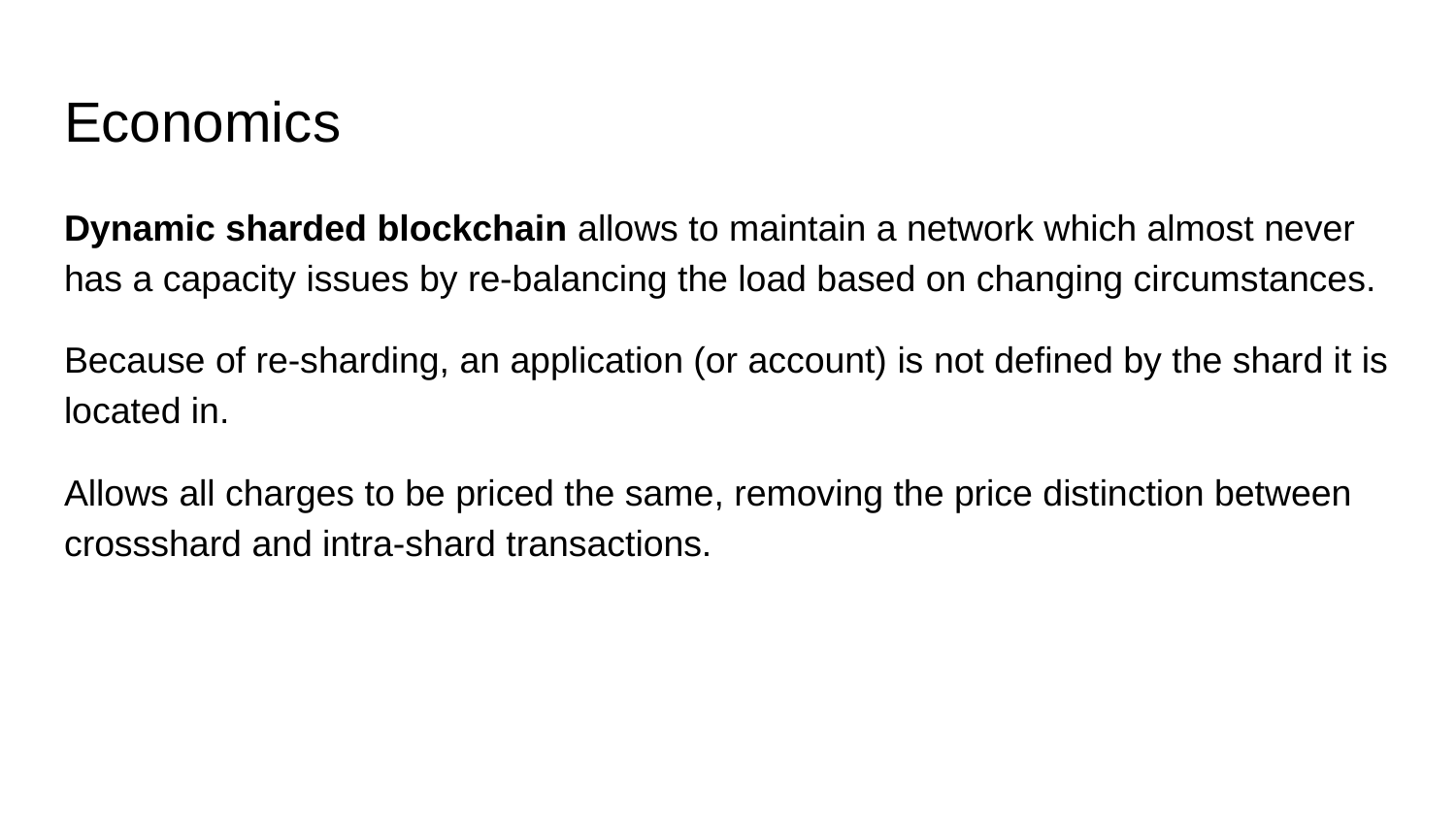

# Economics
Dynamic sharded blockchain allows to maintain a network which almost never has a capacity issues by re-balancing the load based on changing circumstances.
Because of re-sharding, an application (or account) is not defined by the shard it is located in.
Allows all charges to be priced the same, removing the price distinction between crossshard and intra-shard transactions.